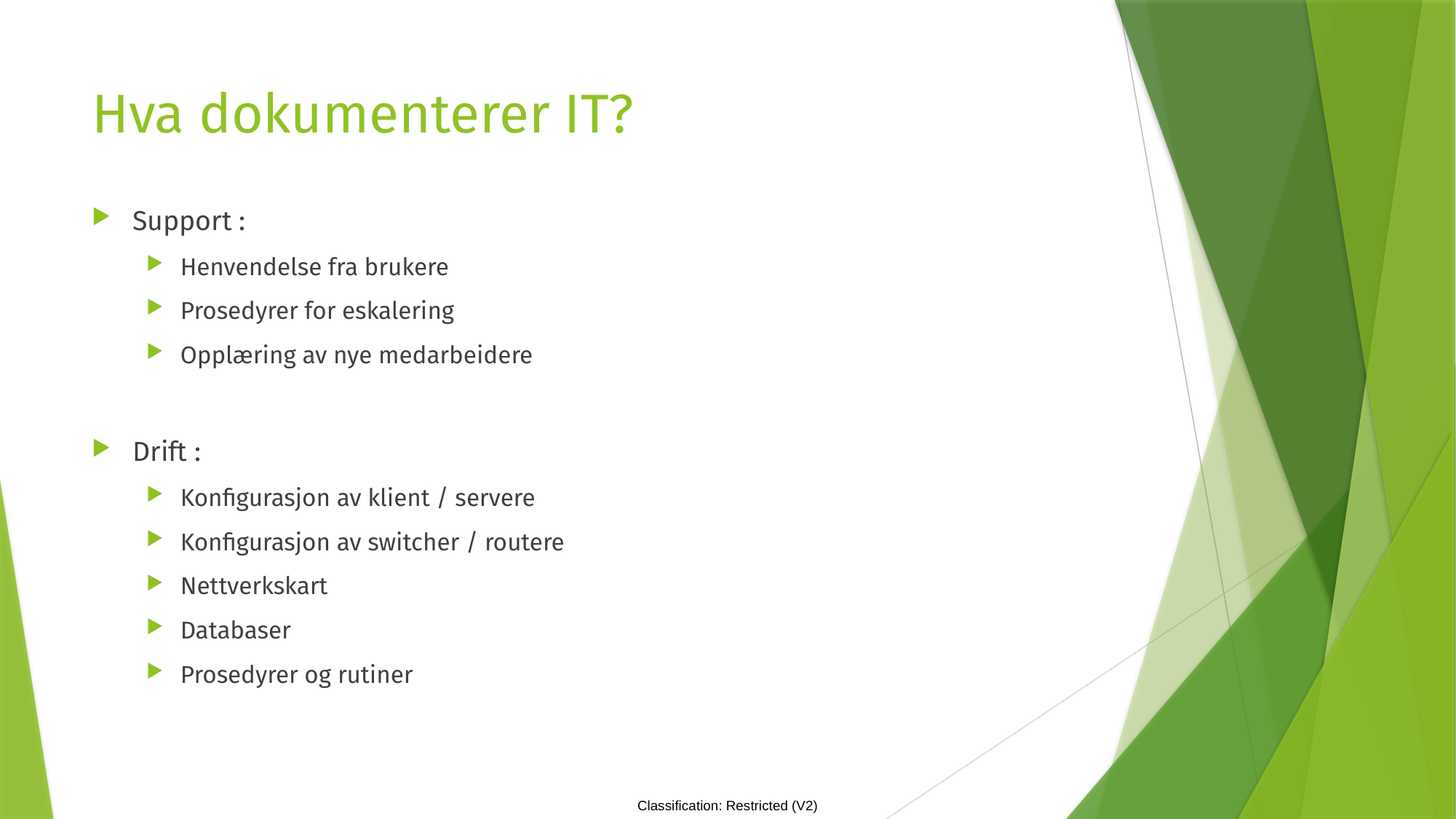

# Hva dokumenterer IT?
Support :
Henvendelse fra brukere
Prosedyrer for eskalering
Opplæring av nye medarbeidere

Drift :
Konfigurasjon av klient / servere
Konfigurasjon av switcher / routere
Nettverkskart
Databaser
Prosedyrer og rutiner